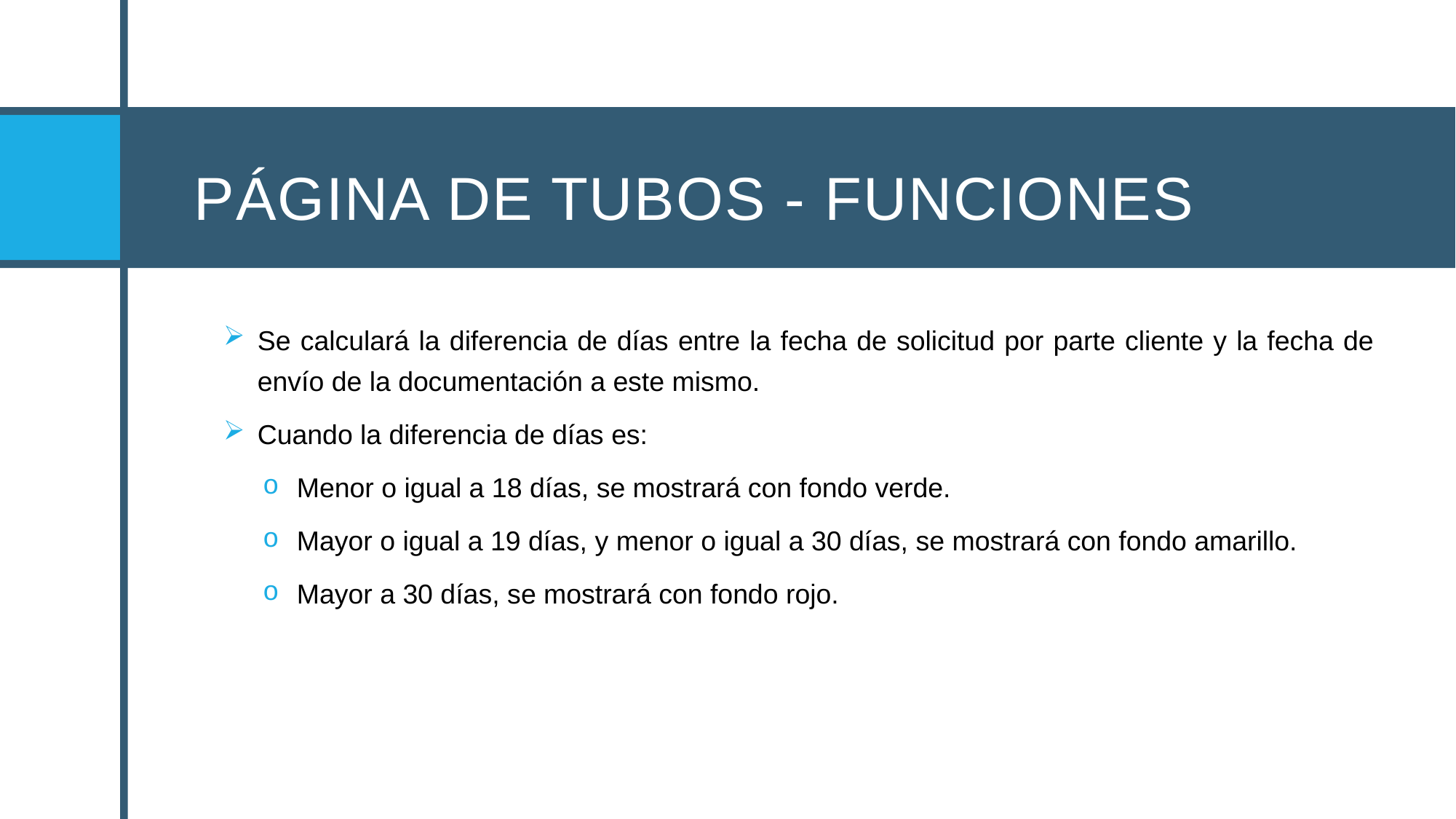

# Página de Tubos - Funciones
Se calculará la diferencia de días entre la fecha de solicitud por parte cliente y la fecha de envío de la documentación a este mismo.
Cuando la diferencia de días es:
Menor o igual a 18 días, se mostrará con fondo verde.
Mayor o igual a 19 días, y menor o igual a 30 días, se mostrará con fondo amarillo.
Mayor a 30 días, se mostrará con fondo rojo.